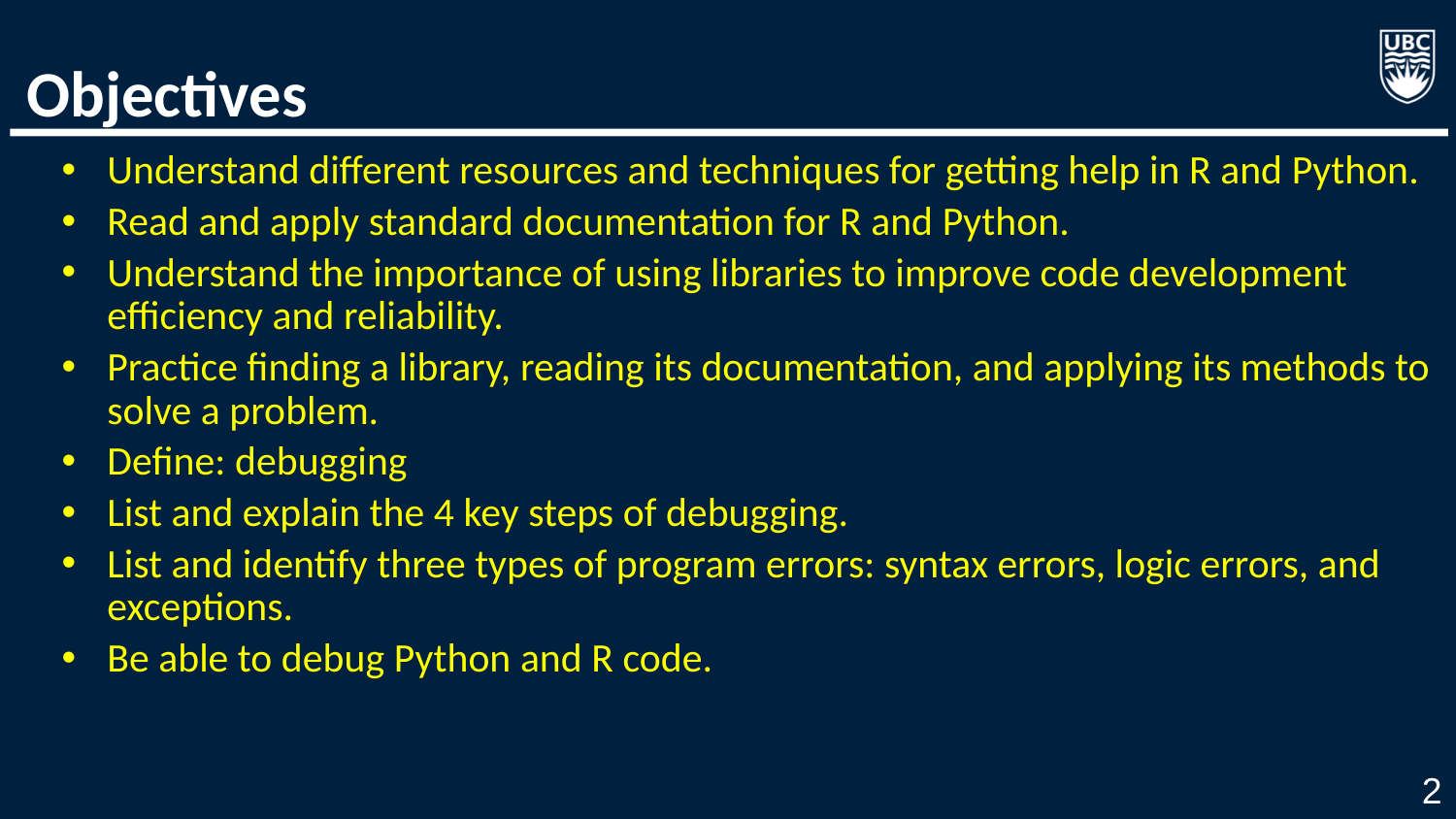

# Objectives
Understand different resources and techniques for getting help in R and Python.
Read and apply standard documentation for R and Python.
Understand the importance of using libraries to improve code development efficiency and reliability.
Practice finding a library, reading its documentation, and applying its methods to solve a problem.
Define: debugging
List and explain the 4 key steps of debugging.
List and identify three types of program errors: syntax errors, logic errors, and exceptions.
Be able to debug Python and R code.